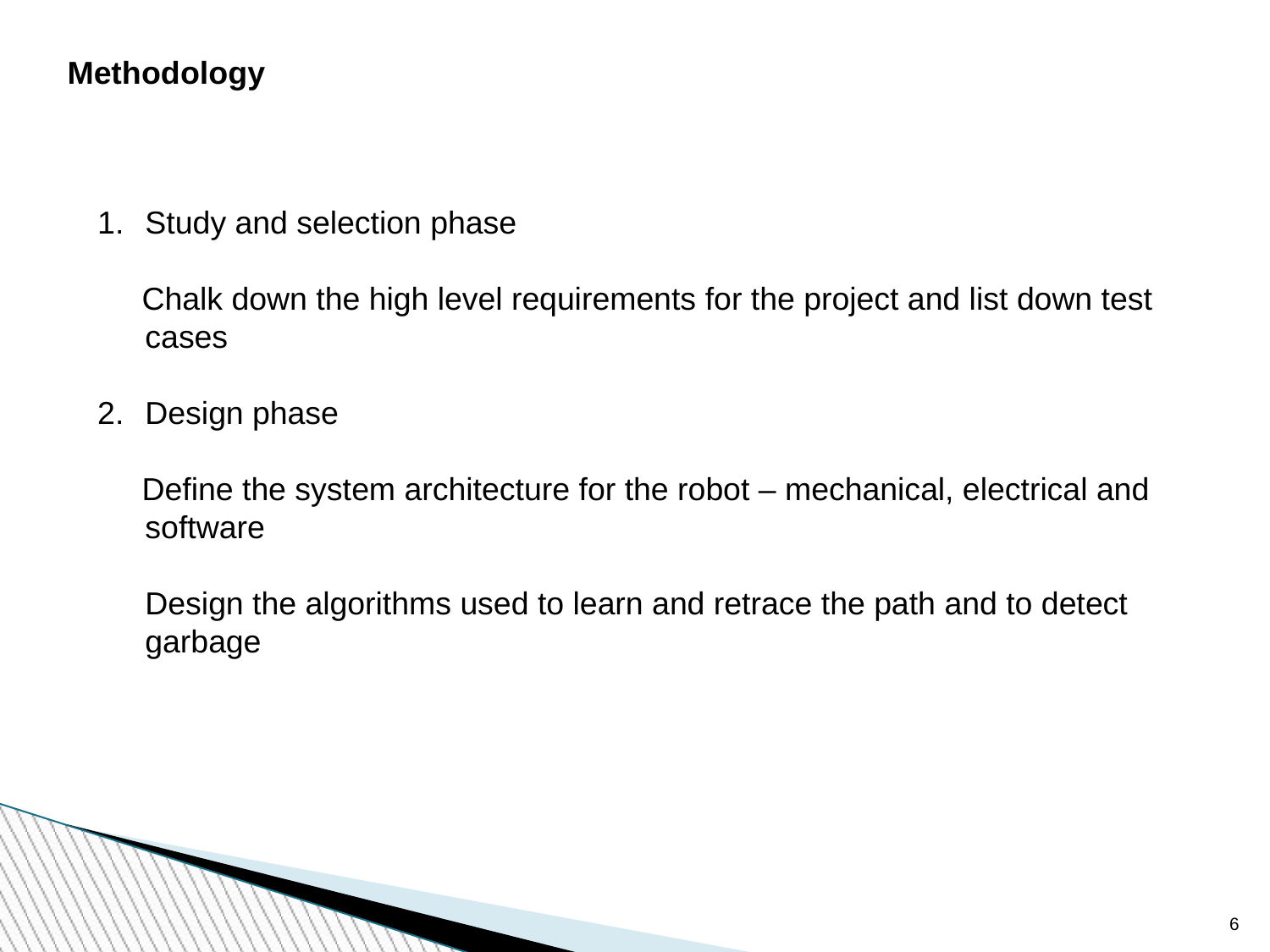

Methodology
Study and selection phase

     Chalk down the high level requirements for the project and list down test cases

Design phase

     Define the system architecture for the robot – mechanical, electrical and software

	Design the algorithms used to learn and retrace the path and to detect garbage

6